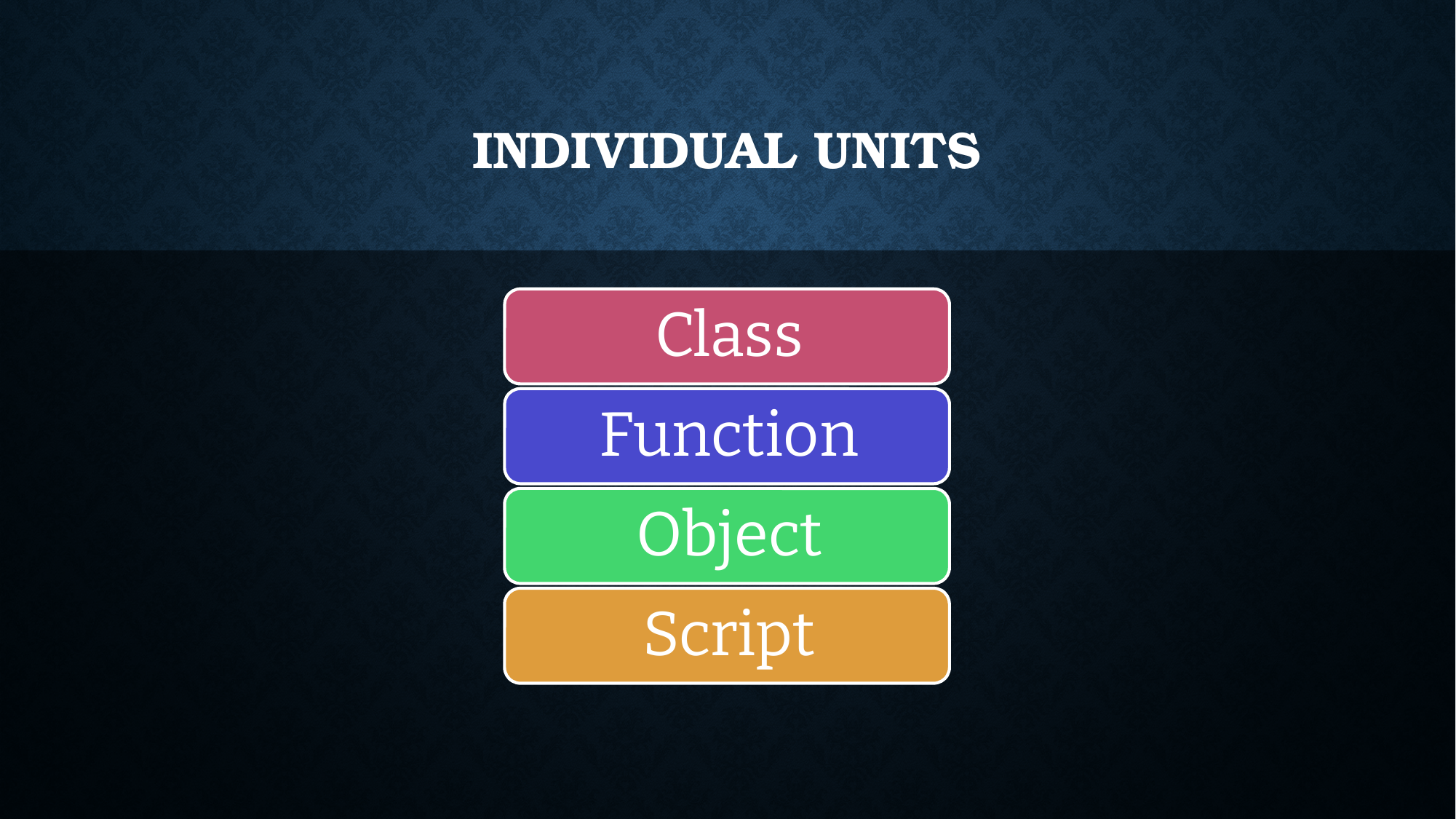

# Individual units

Class
Function
Object
Script